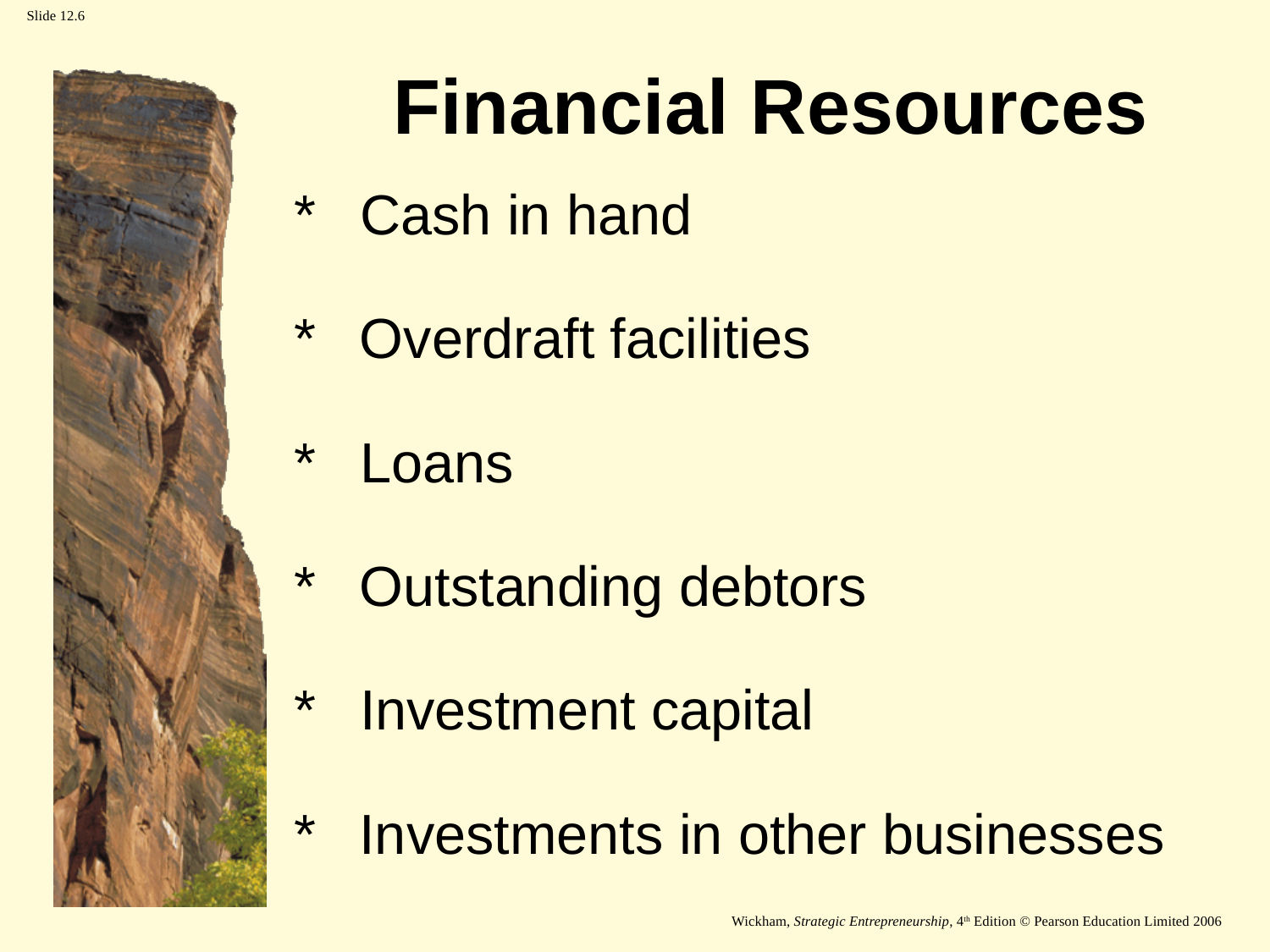

Financial Resources
*
Cash in hand
*
Overdraft facilities
*
Loans
*
Outstanding debtors
*
Investment capital
*
Investments in other businesses